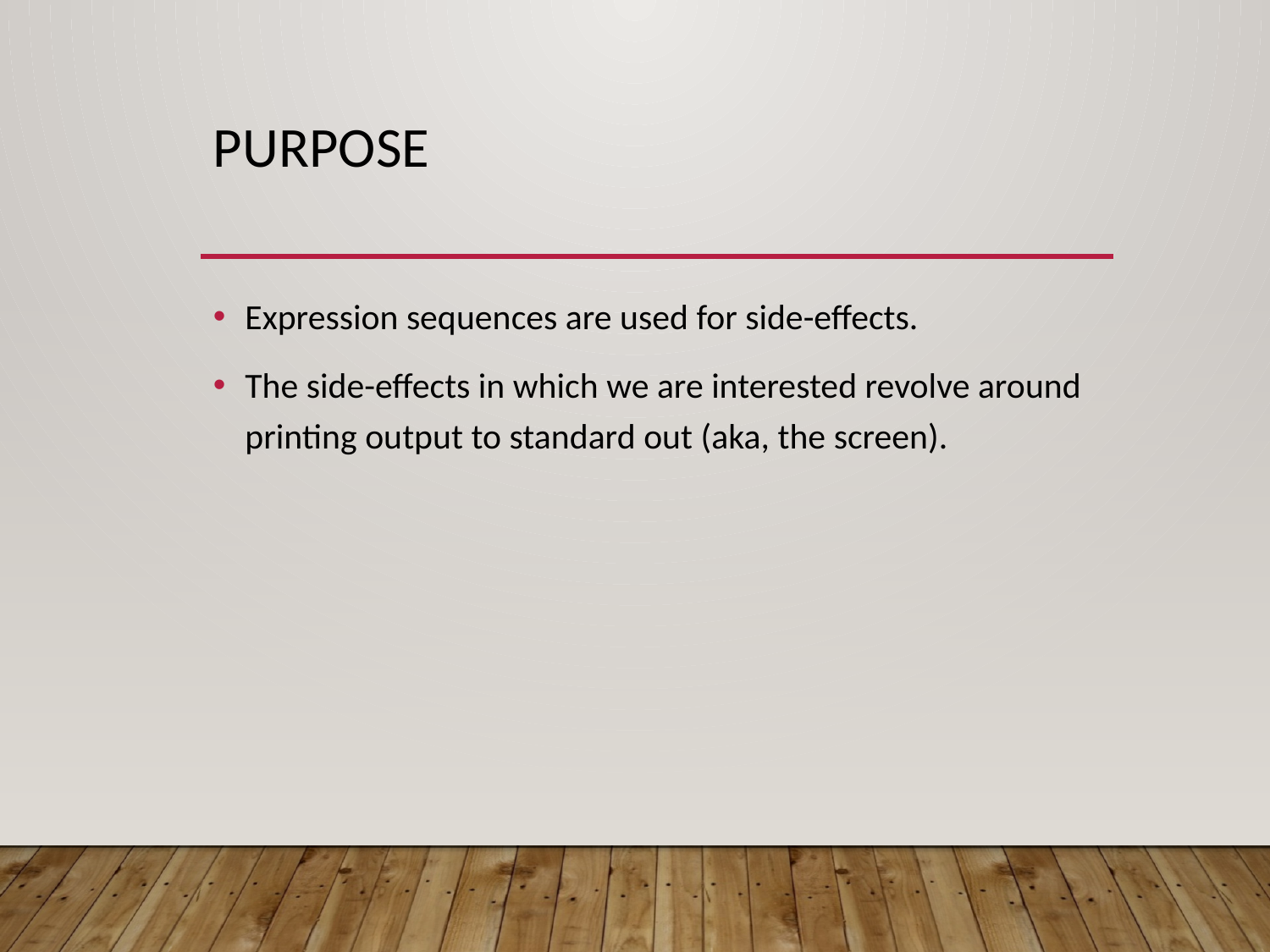

# purpose
Expression sequences are used for side-effects.
The side-effects in which we are interested revolve around printing output to standard out (aka, the screen).